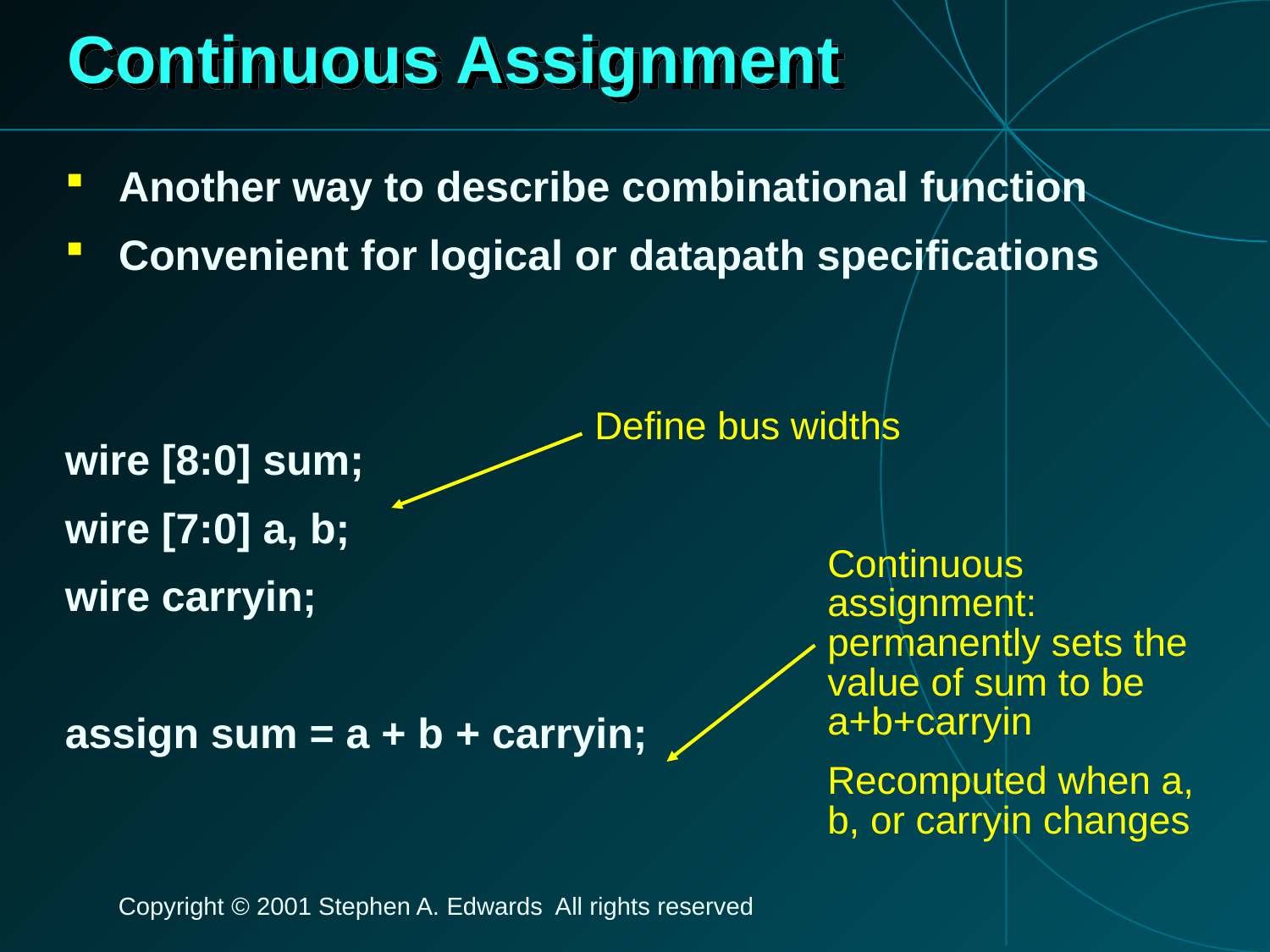

# Continuous Assignment
Another way to describe combinational function
Convenient for logical or datapath specifications

wire [8:0] sum;
wire [7:0] a, b;
wire carryin;

assign sum = a + b + carryin;
Define bus widths

Continuous assignment: permanently sets the value of sum to be a+b+carryin
Recomputed when a, b, or carryin changes